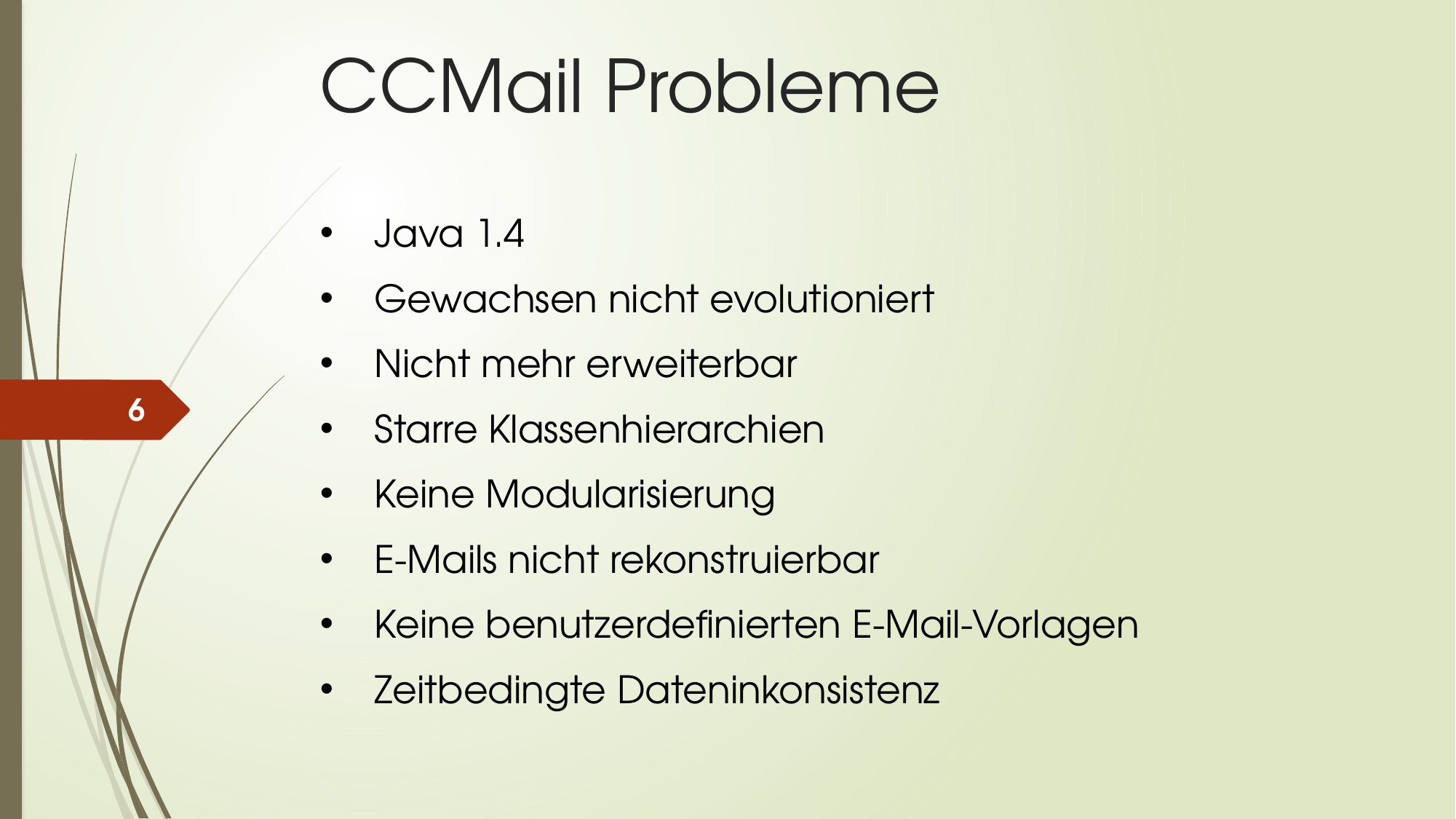

# CCMail Probleme
Java 1.4
Gewachsen nicht evolutioniert
Nicht mehr erweiterbar
Starre Klassenhierarchien
Keine Modularisierung
E-Mails nicht rekonstruierbar
Keine benutzerdefinierten E-Mail-Vorlagen
Zeitbedingte Dateninkonsistenz

6